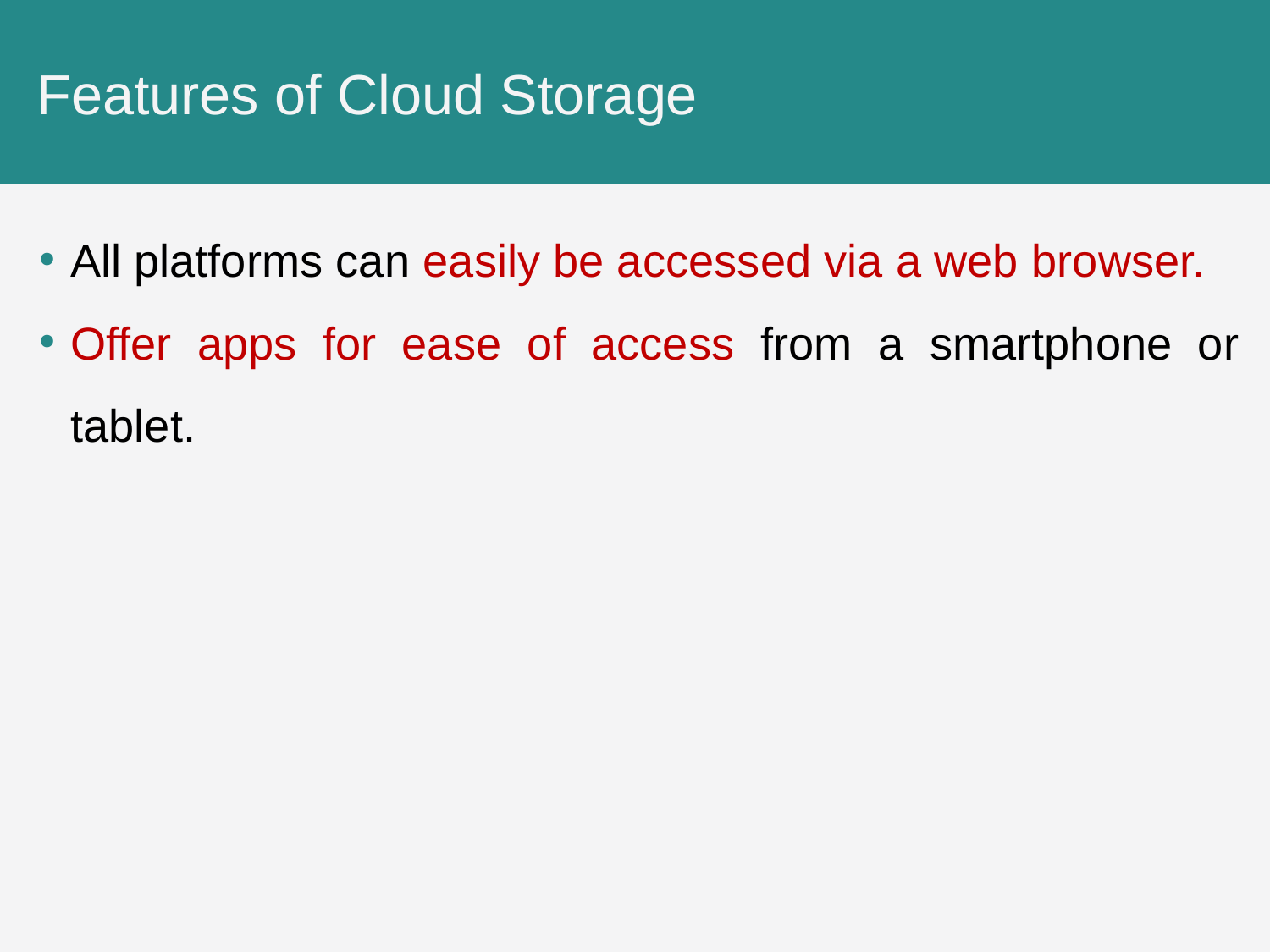

# Features of Cloud Storage
All platforms can easily be accessed via a web browser.
Offer apps for ease of access from a smartphone or tablet.